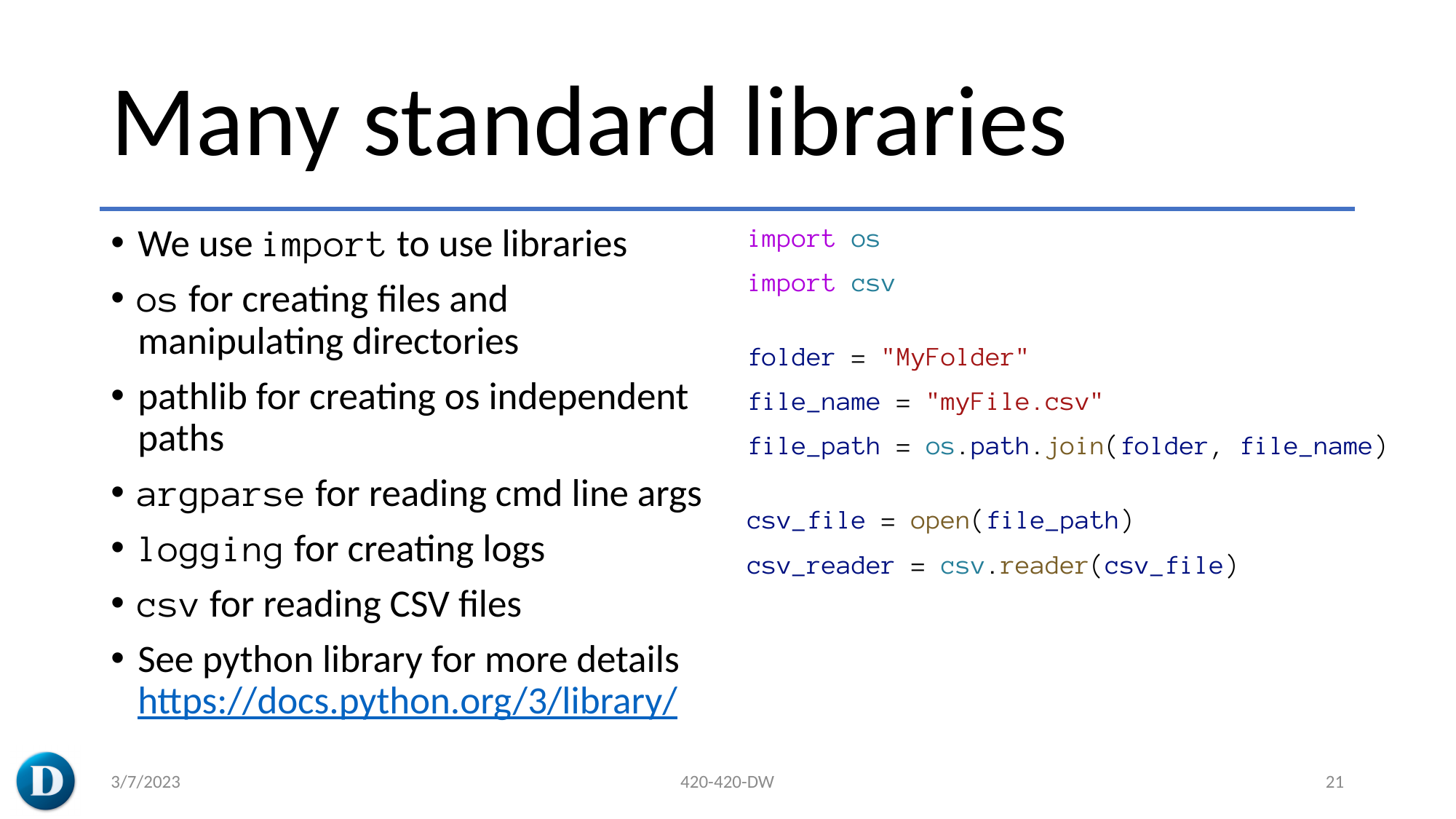

# Many standard libraries
We use import to use libraries
os for creating files and manipulating directories
pathlib for creating os independent paths
argparse for reading cmd line args
logging for creating logs
csv for reading CSV files
See python library for more details
https://docs.python.org/3/library/

import os
import csv
folder = "MyFolder"
file_name = "myFile.csv"
file_path = os.path.join(folder, file_name)
csv_file = open(file_path)
csv_reader = csv.reader(csv_file)
3/7/2023
420-420-DW
21